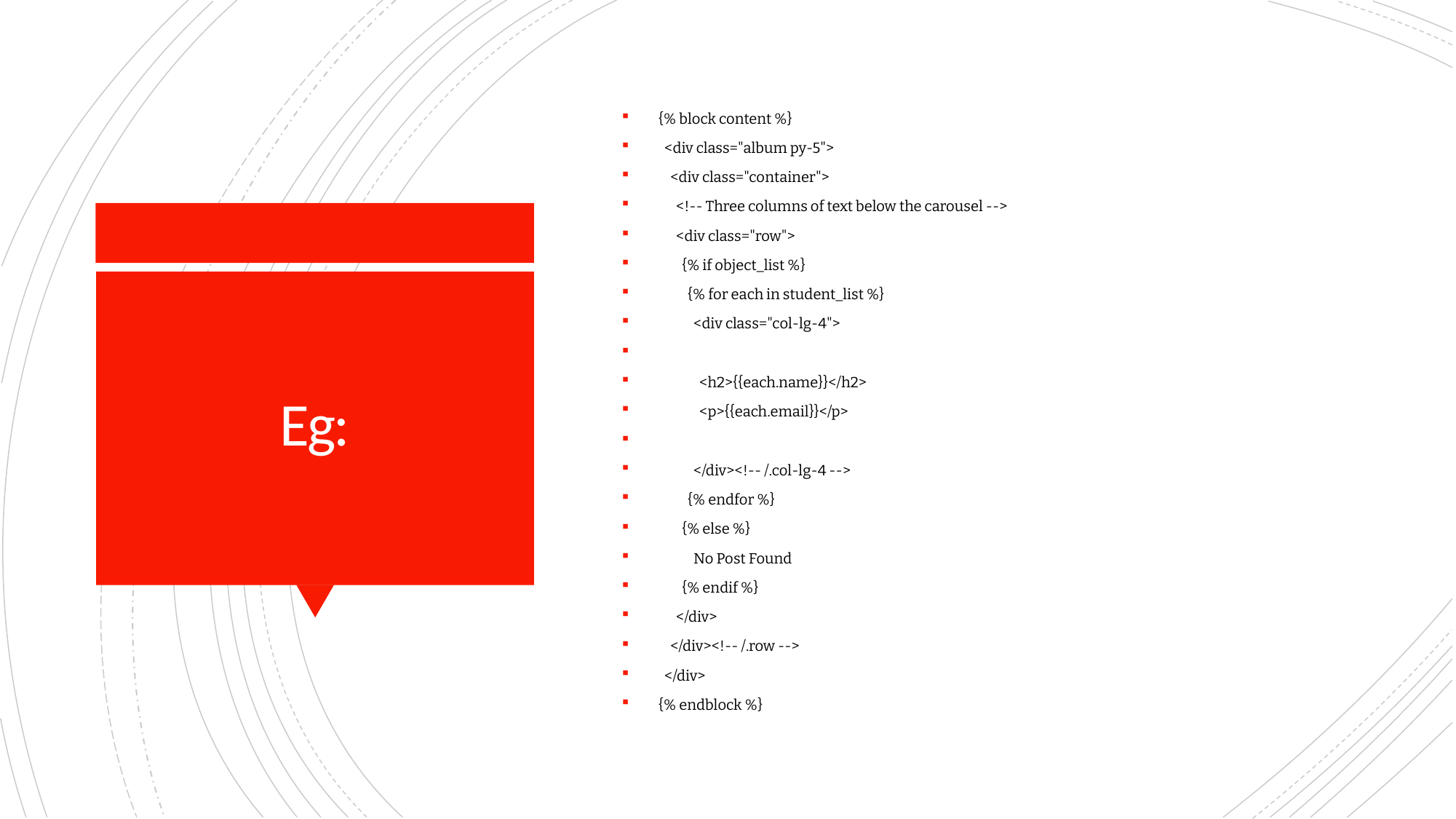

{% block content %}
  <div class="album py-5">
    <div class="container">
      <!-- Three columns of text below the carousel -->
      <div class="row">
        {% if object_list %}
          {% for each in student_list %}
            <div class="col-lg-4">

              <h2>{{each.name}}</h2>
              <p>{{each.email}}</p>

            </div><!-- /.col-lg-4 -->
          {% endfor %}
        {% else %}
            No Post Found
        {% endif %}
      </div>
    </div><!-- /.row -->
  </div>
{% endblock %}
# Eg: